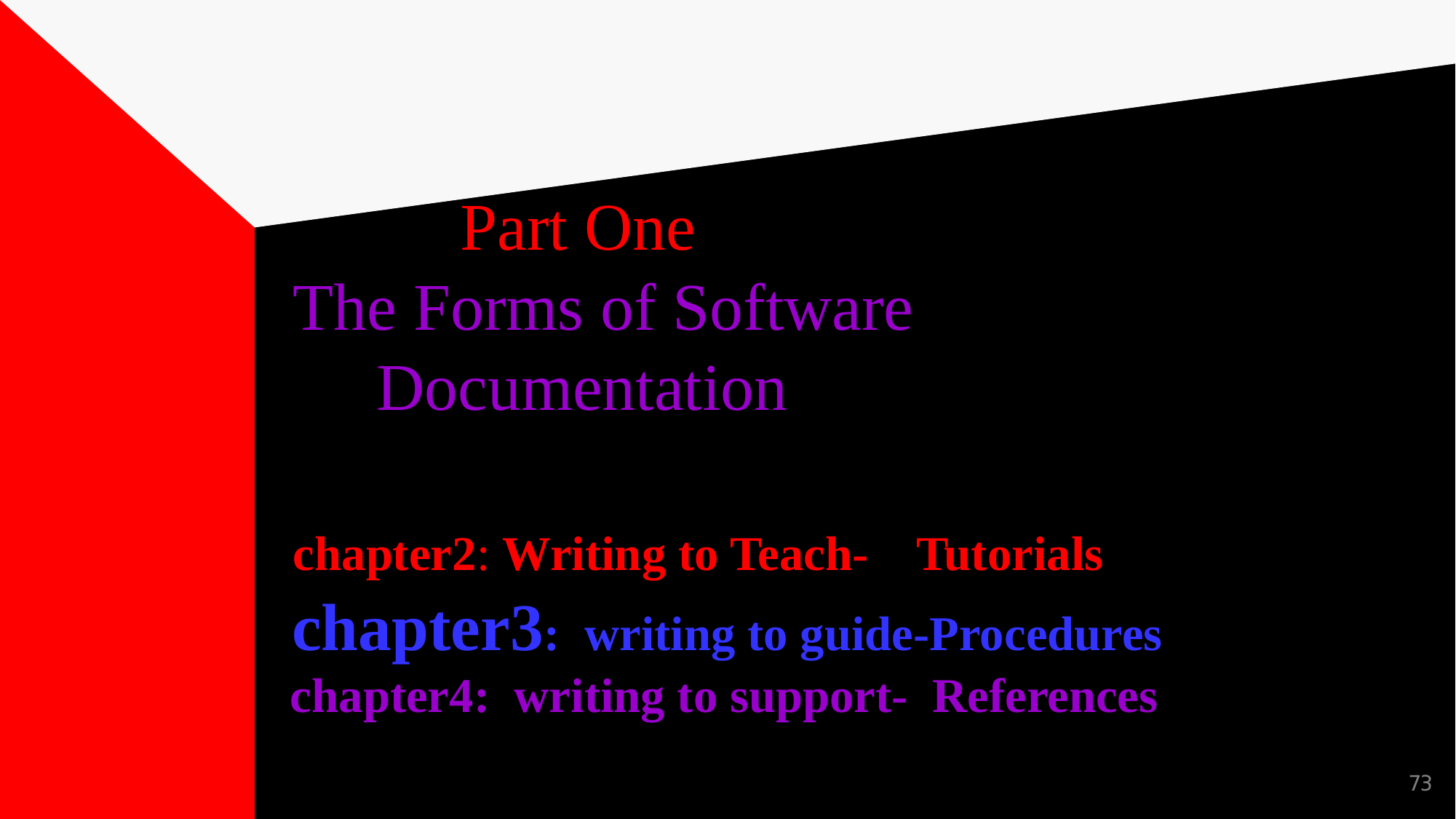

# Part One The Forms of Software Documentation chapter2: Writing to Teach-    Tutorials chapter3:  writing to guide-Procedures chapter4:  writing to support-  References
73